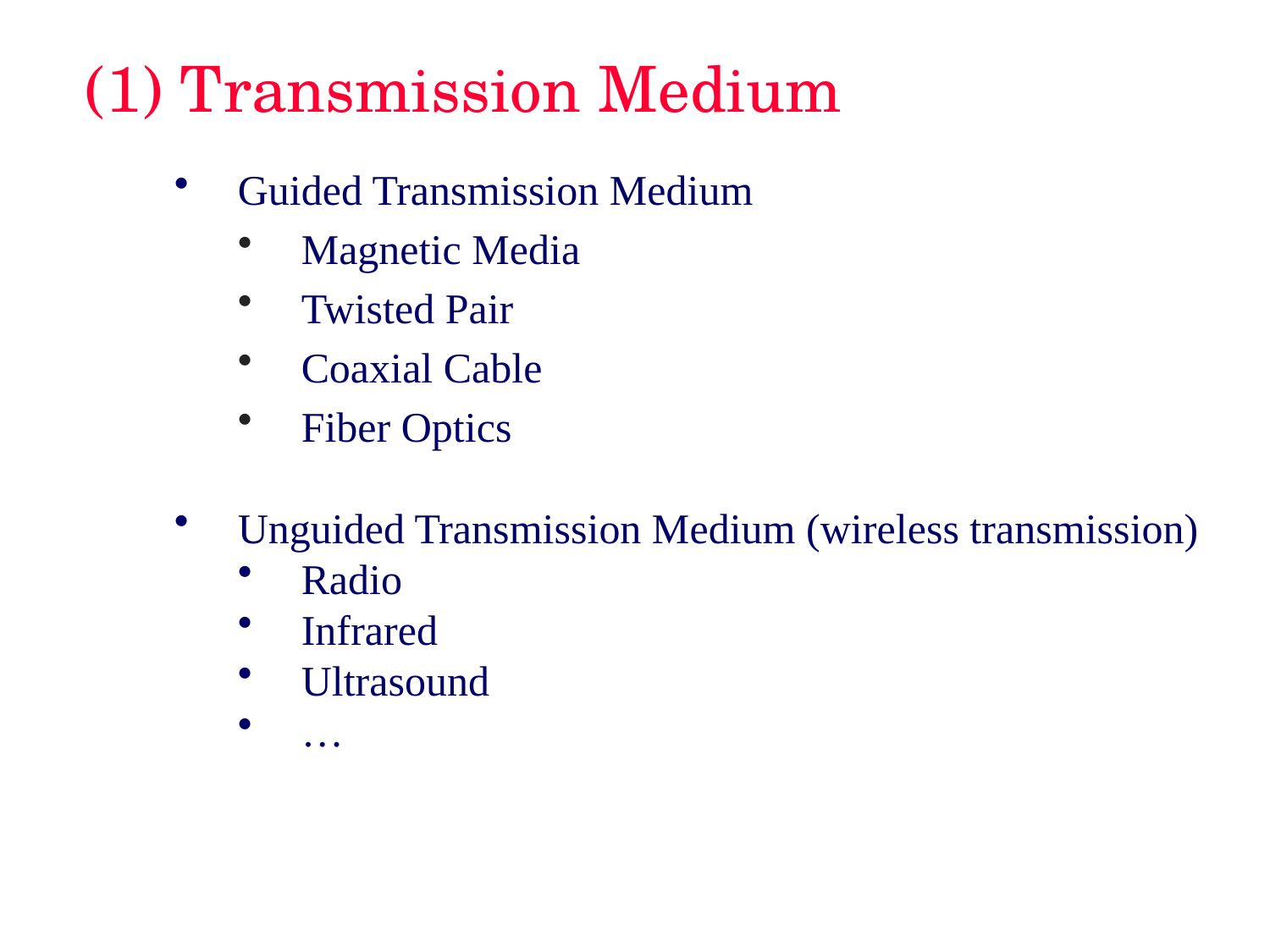

# (1) Transmission Medium
Guided Transmission Medium
Magnetic Media
Twisted Pair
Coaxial Cable
Fiber Optics

Unguided Transmission Medium (wireless transmission)
Radio
Infrared
Ultrasound
…